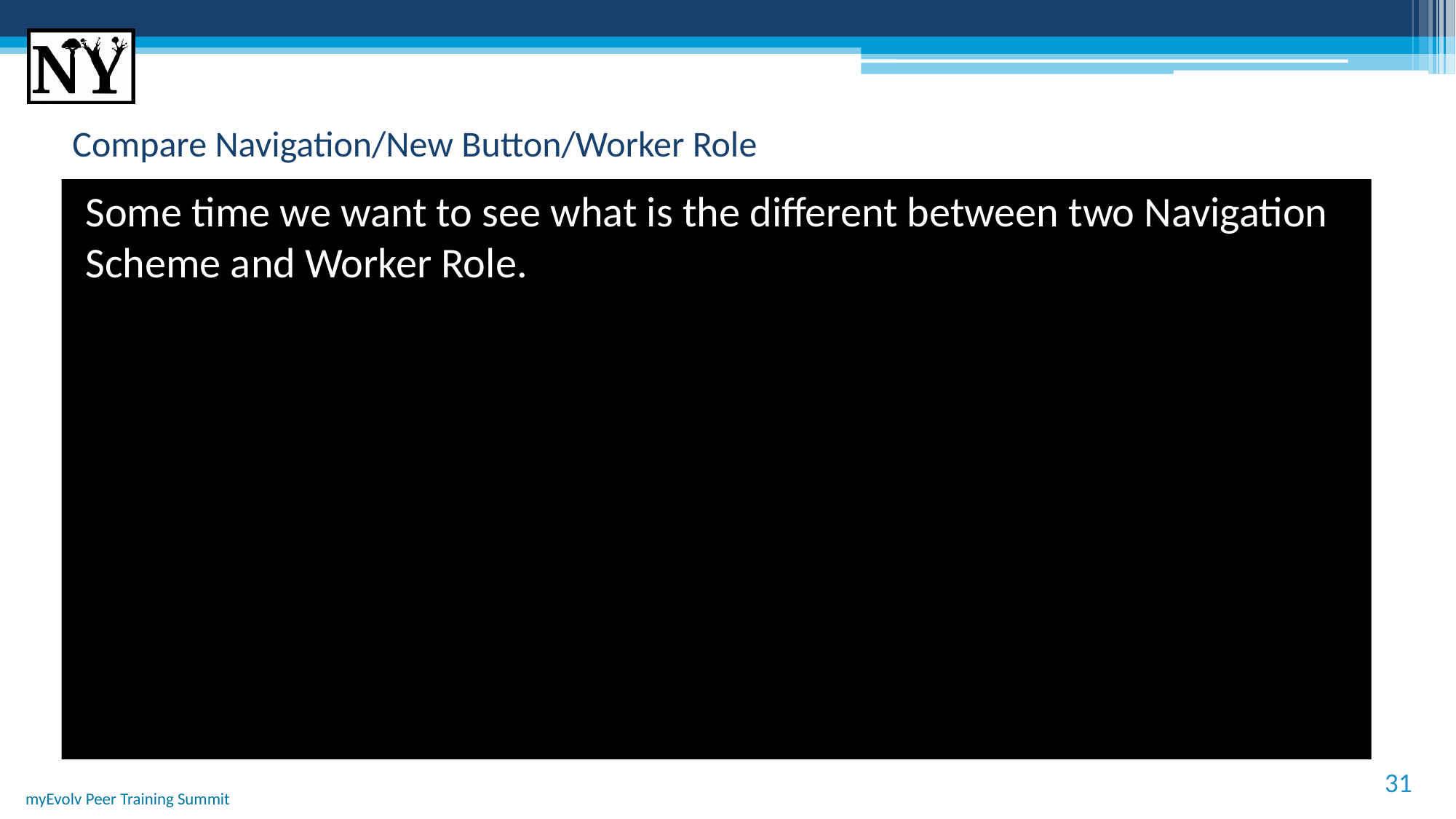

# Compare Navigation/New Button/Worker Role
Some time we want to see what is the different between two Navigation Scheme and Worker Role.

31
myEvolv Peer Training Summit